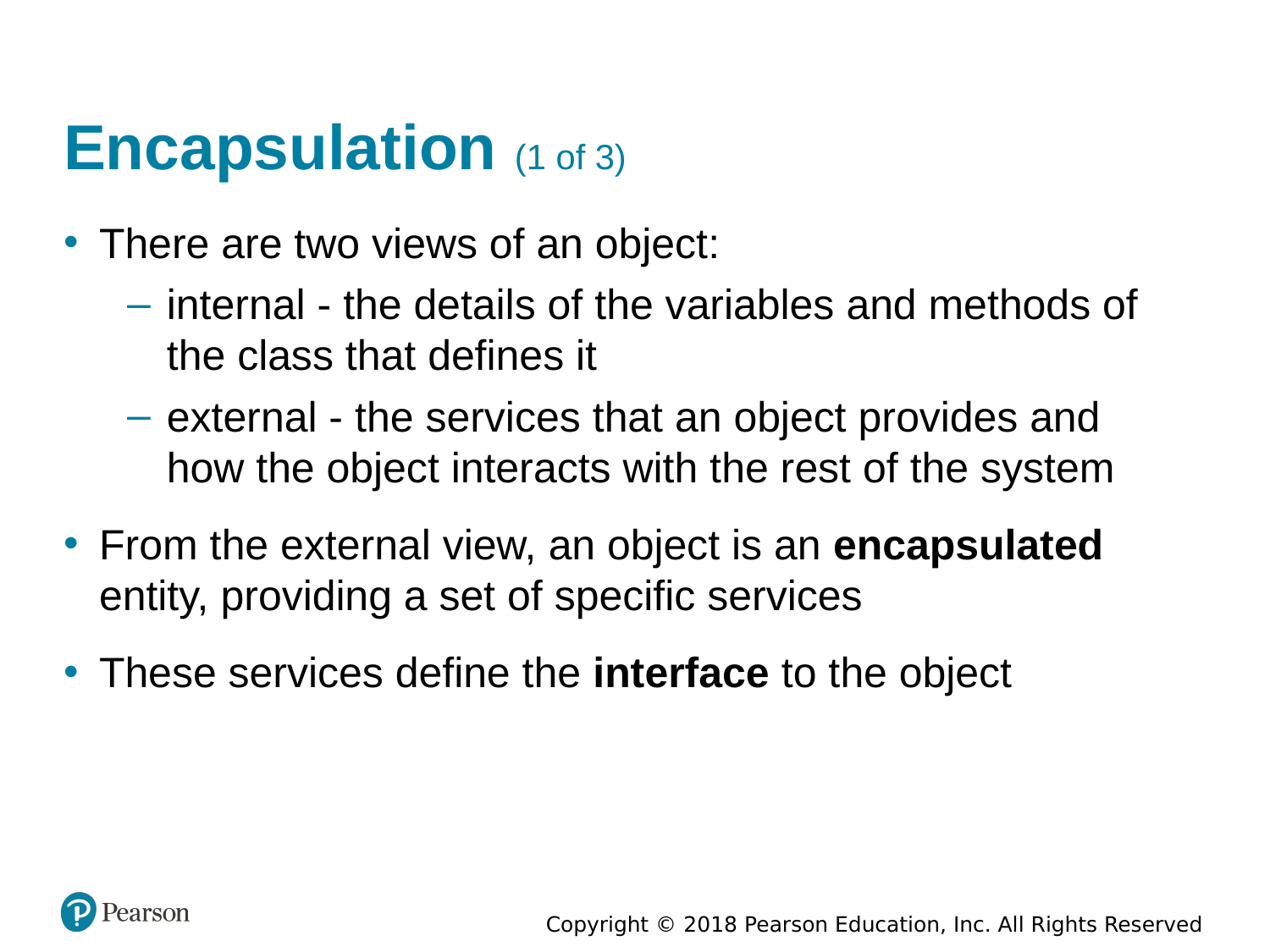

# Encapsulation (1 of 3)
There are two views of an object:
internal - the details of the variables and methods of the class that defines it
external - the services that an object provides and how the object interacts with the rest of the system
From the external view, an object is an encapsulated entity, providing a set of specific services
These services define the interface to the object